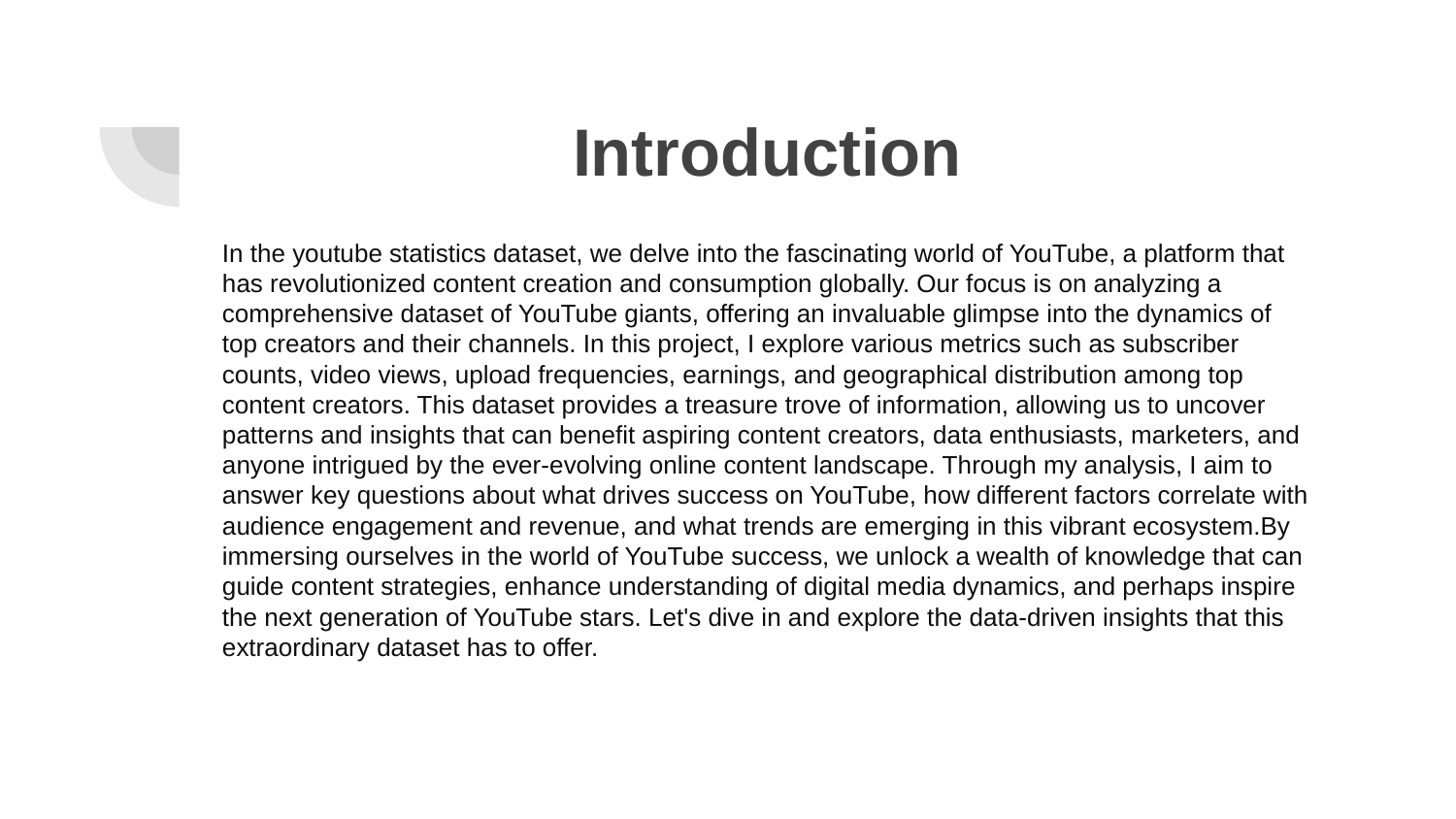

# Introduction
In the youtube statistics dataset, we delve into the fascinating world of YouTube, a platform that has revolutionized content creation and consumption globally. Our focus is on analyzing a comprehensive dataset of YouTube giants, offering an invaluable glimpse into the dynamics of top creators and their channels. In this project, I explore various metrics such as subscriber counts, video views, upload frequencies, earnings, and geographical distribution among top content creators. This dataset provides a treasure trove of information, allowing us to uncover patterns and insights that can benefit aspiring content creators, data enthusiasts, marketers, and anyone intrigued by the ever-evolving online content landscape. Through my analysis, I aim to answer key questions about what drives success on YouTube, how different factors correlate with audience engagement and revenue, and what trends are emerging in this vibrant ecosystem.By immersing ourselves in the world of YouTube success, we unlock a wealth of knowledge that can guide content strategies, enhance understanding of digital media dynamics, and perhaps inspire the next generation of YouTube stars. Let's dive in and explore the data-driven insights that this extraordinary dataset has to offer.